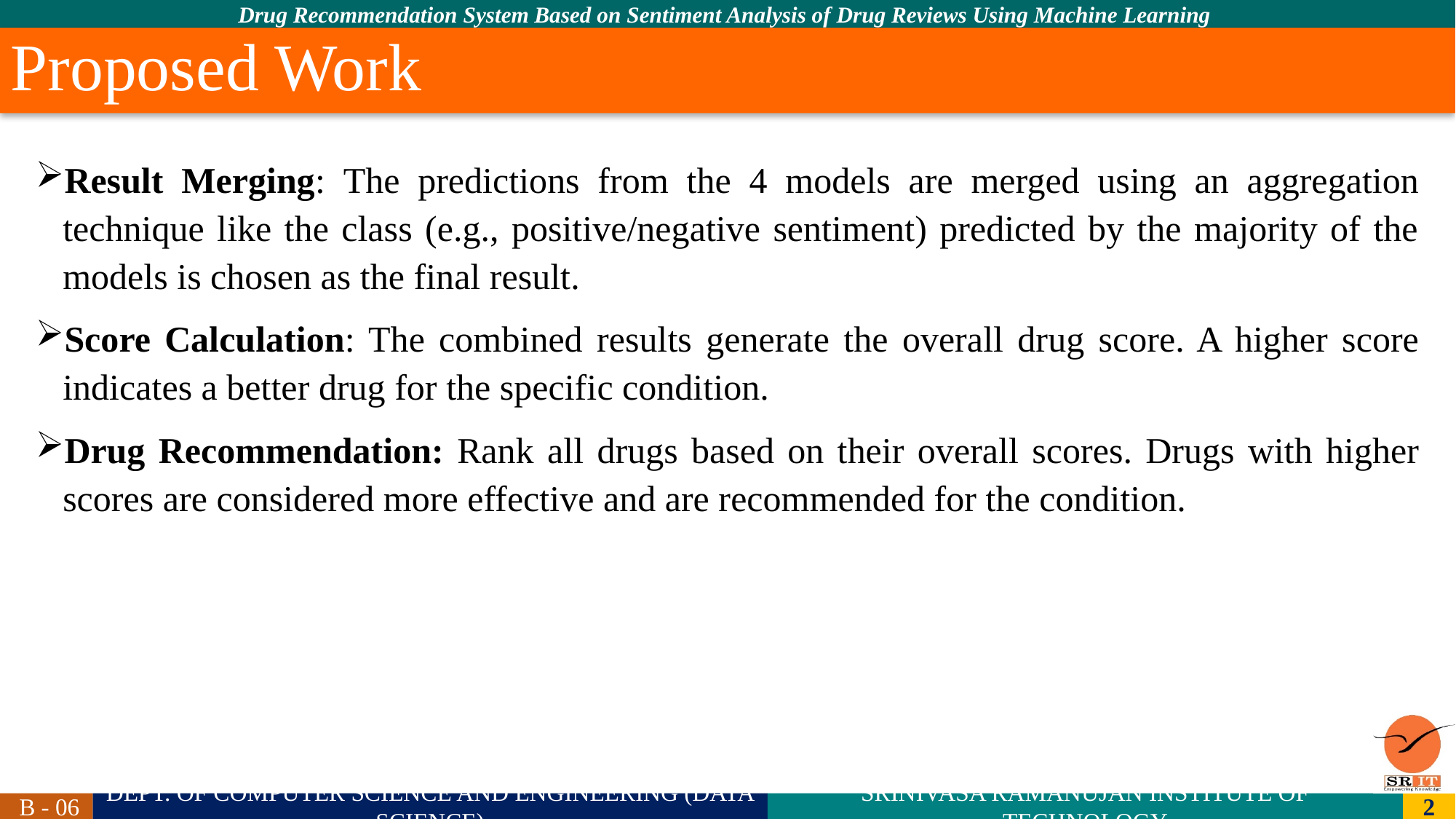

# Proposed Work
Result Merging: The predictions from the 4 models are merged using an aggregation technique like the class (e.g., positive/negative sentiment) predicted by the majority of the models is chosen as the final result.
Score Calculation: The combined results generate the overall drug score. A higher score indicates a better drug for the specific condition.
Drug Recommendation: Rank all drugs based on their overall scores. Drugs with higher scores are considered more effective and are recommended for the condition.